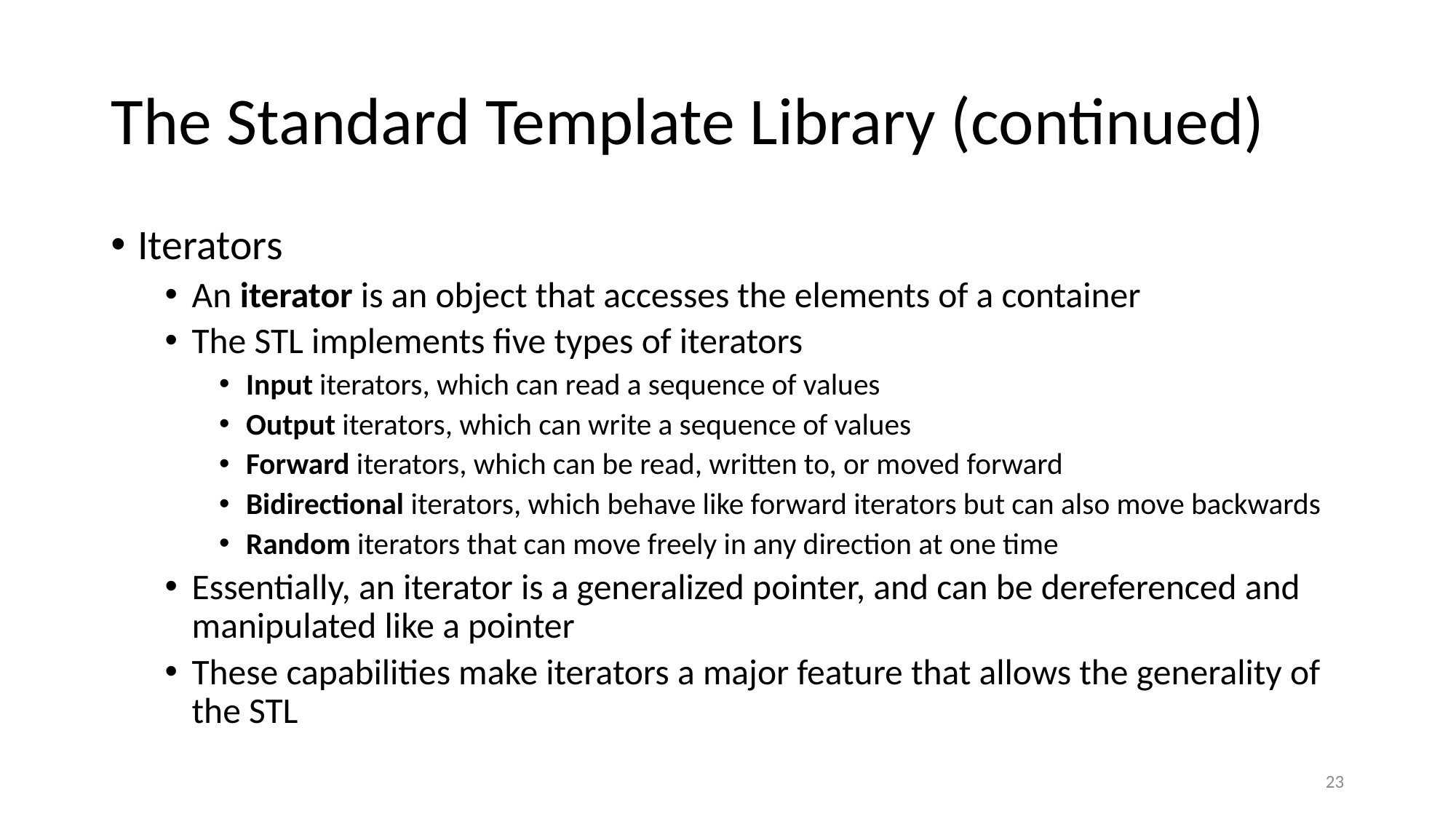

# The Standard Template Library (continued)
Iterators
An iterator is an object that accesses the elements of a container
The STL implements five types of iterators
Input iterators, which can read a sequence of values
Output iterators, which can write a sequence of values
Forward iterators, which can be read, written to, or moved forward
Bidirectional iterators, which behave like forward iterators but can also move backwards
Random iterators that can move freely in any direction at one time
Essentially, an iterator is a generalized pointer, and can be dereferenced and manipulated like a pointer
These capabilities make iterators a major feature that allows the generality of the STL
23